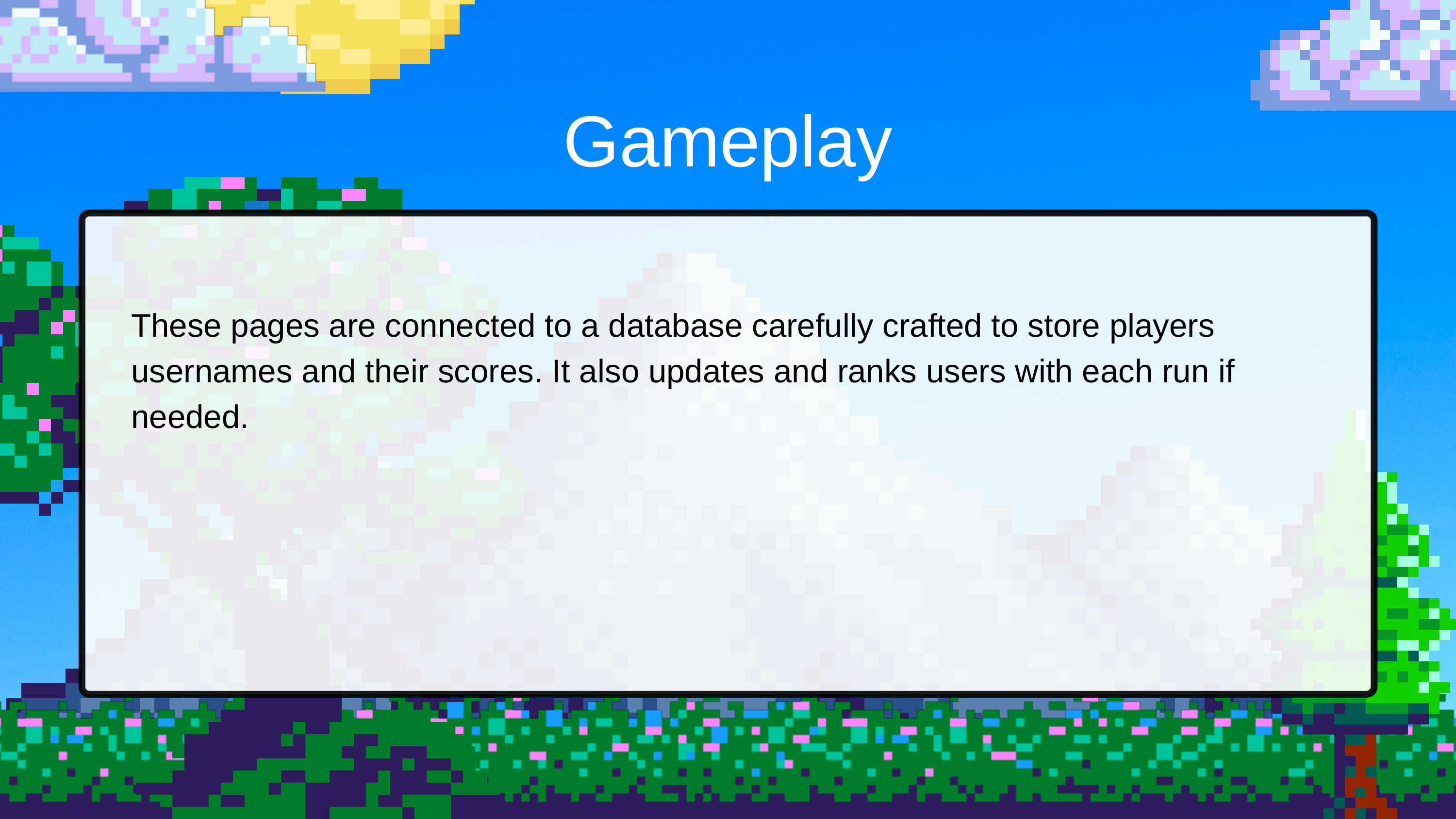

Gameplay

These pages are connected to a database carefully crafted to store players usernames and their scores. It also updates and ranks users with each run if needed.